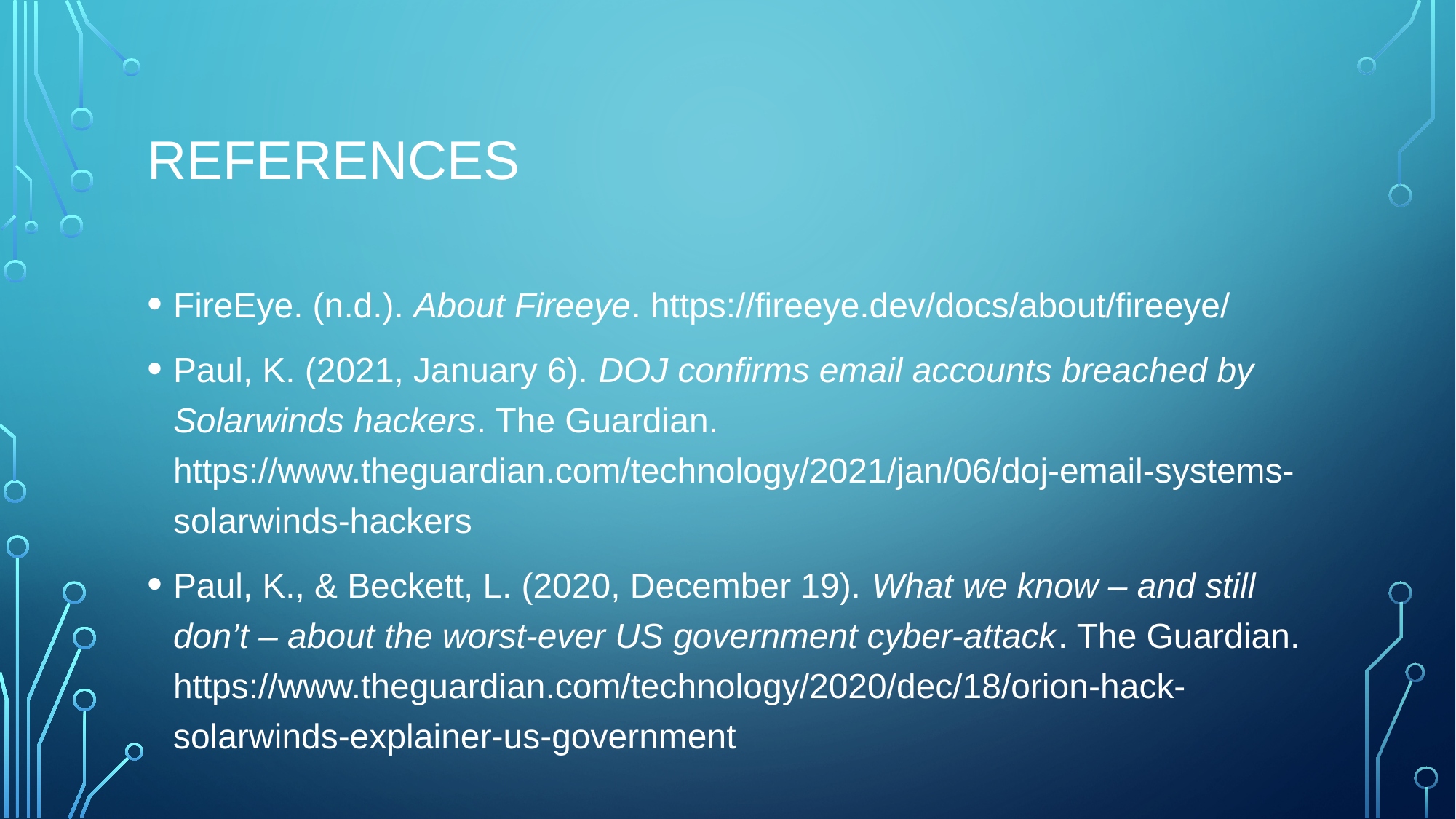

# References
FireEye. (n.d.). About Fireeye. https://fireeye.dev/docs/about/fireeye/
Paul, K. (2021, January 6). DOJ confirms email accounts breached by Solarwinds hackers. The Guardian. https://www.theguardian.com/technology/2021/jan/06/doj-email-systems-solarwinds-hackers
Paul, K., & Beckett, L. (2020, December 19). What we know – and still don’t – about the worst-ever US government cyber-attack. The Guardian. https://www.theguardian.com/technology/2020/dec/18/orion-hack-solarwinds-explainer-us-government